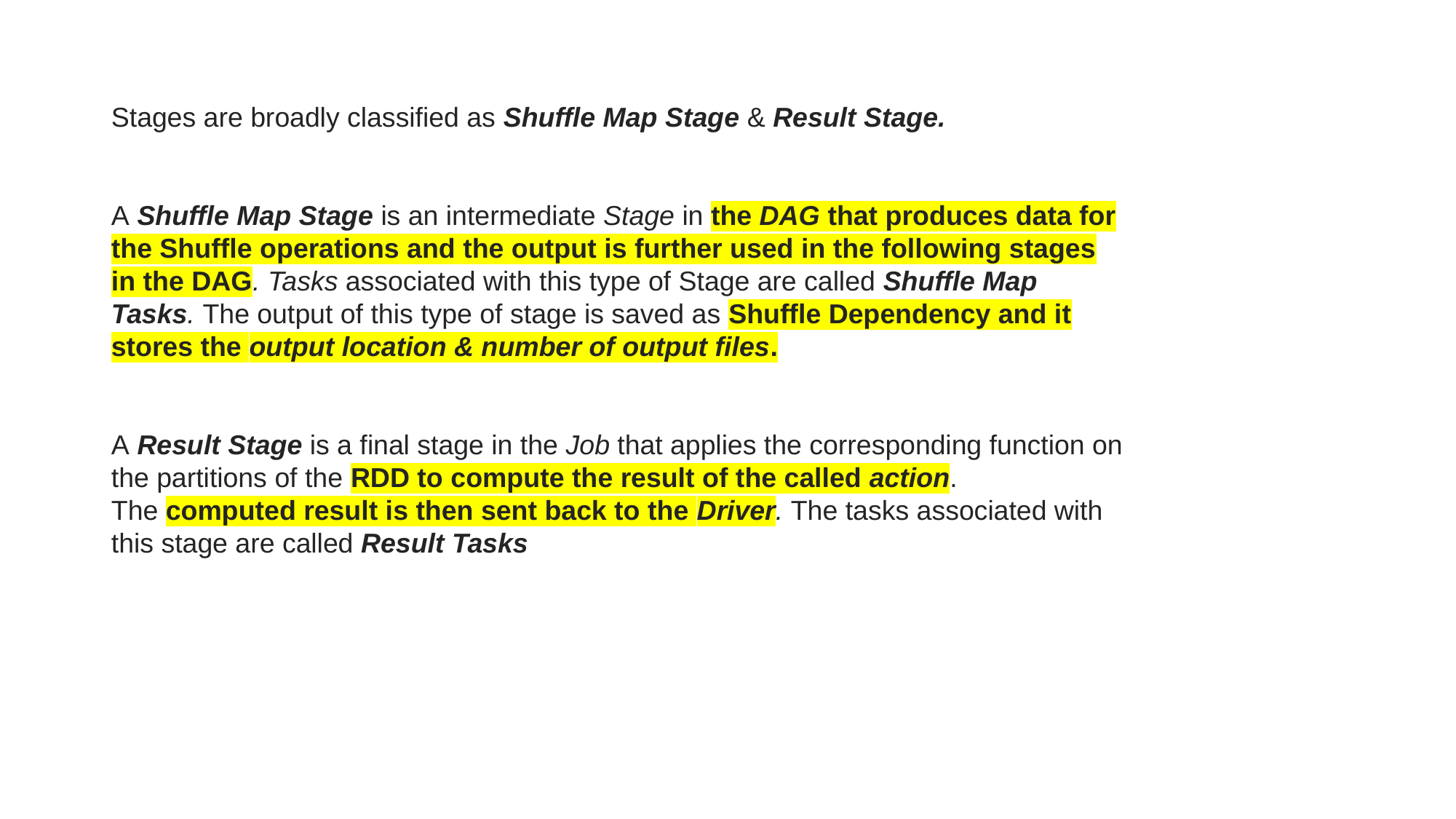

Stages are broadly classified as Shuffle Map Stage & Result Stage.

A Shuffle Map Stage is an intermediate Stage in the DAG that produces data for the Shuffle operations and the output is further used in the following stages in the DAG. Tasks associated with this type of Stage are called Shuffle Map Tasks. The output of this type of stage is saved as Shuffle Dependency and it stores the output location & number of output files.

A Result Stage is a final stage in the Job that applies the corresponding function on the partitions of the RDD to compute the result of the called action.
The computed result is then sent back to the Driver. The tasks associated with this stage are called Result Tasks